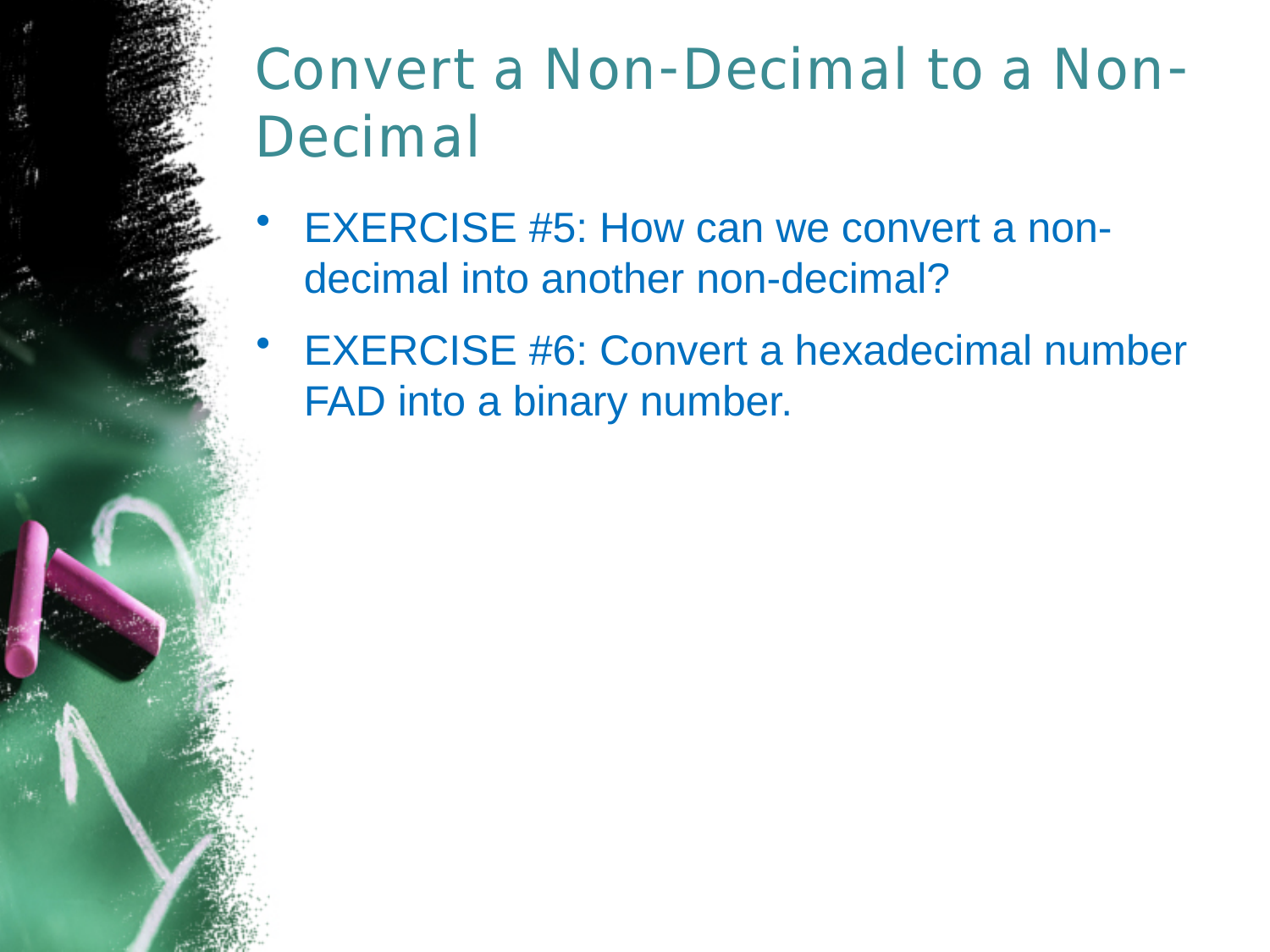

# Convert a Non-Decimal to a Non-Decimal
EXERCISE #5: How can we convert a non-decimal into another non-decimal?
EXERCISE #6: Convert a hexadecimal number FAD into a binary number.